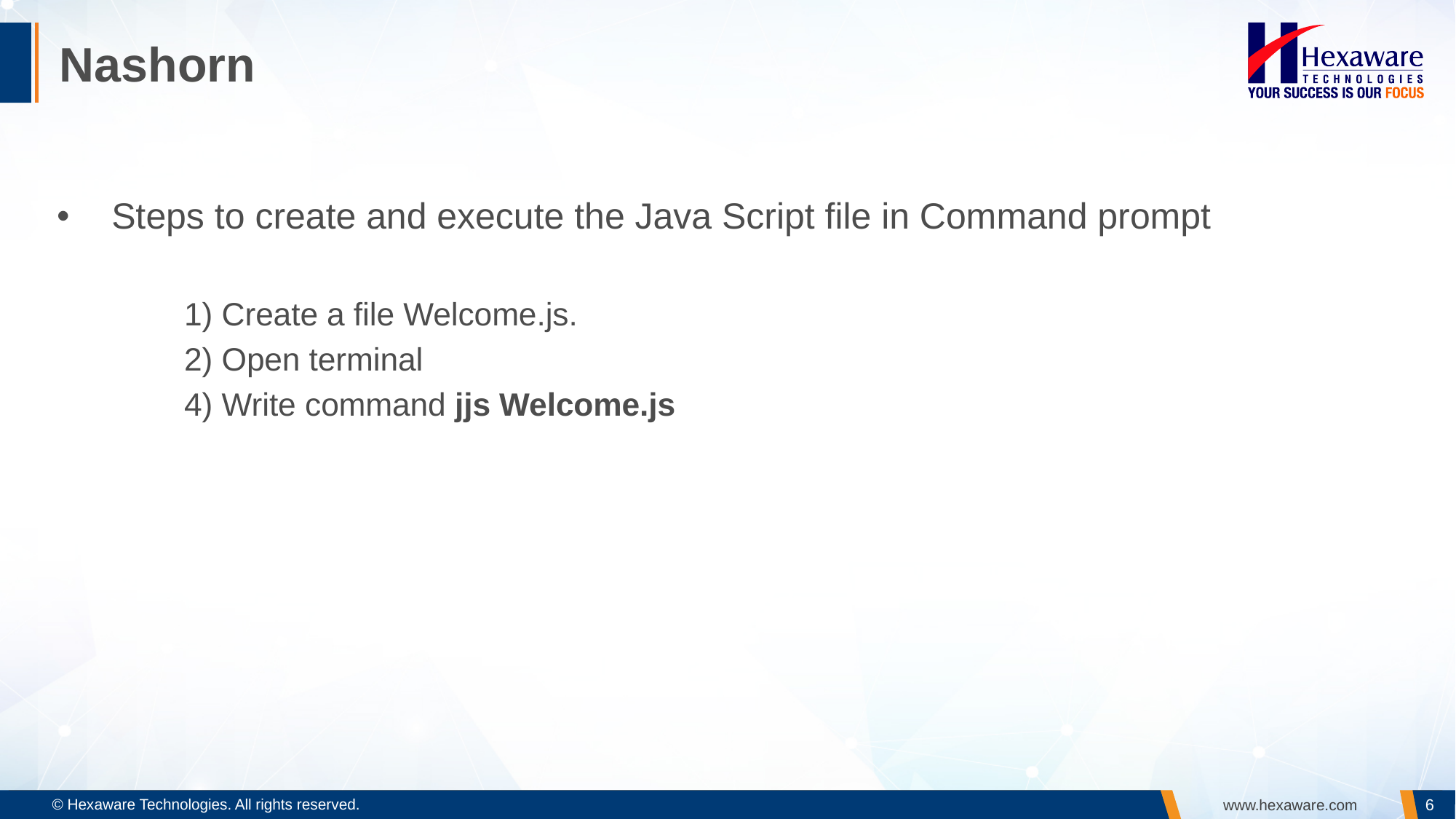

# Nashorn
Steps to create and execute the Java Script file in Command prompt

1) Create a file Welcome.js.
2) Open terminal
4) Write command jjs Welcome.js